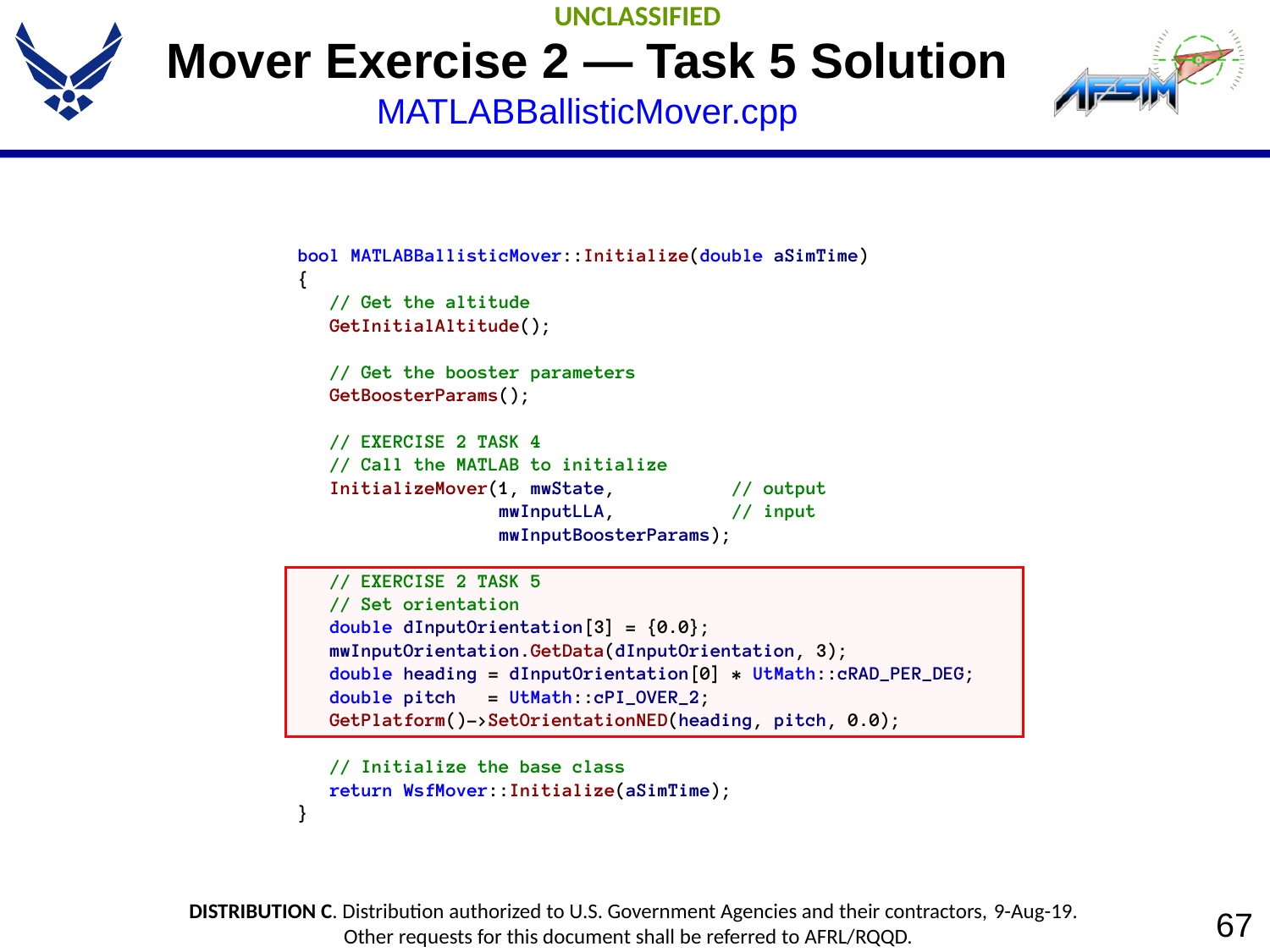

# Mover Exercise 2 — Task 5 Solution MATLABBallisticMover.cpp
bool MATLABBallisticMover::Initialize(double aSimTime)
{
   // Get the altitude
   GetInitialAltitude();

   // Get the booster parameters
   GetBoosterParams();

   // EXERCISE 2 TASK 4
   // Call the MATLAB to initialize
   InitializeMover(1, mwState,           // output
                   mwInputLLA,           // input
                   mwInputBoosterParams);

   // EXERCISE 2 TASK 5
   // Set orientation
   double dInputOrientation[3] = {0.0};
   mwInputOrientation.GetData(dInputOrientation, 3);
   double heading = dInputOrientation[0] * UtMath::cRAD_PER_DEG;
   double pitch   = UtMath::cPI_OVER_2;
   GetPlatform()->SetOrientationNED(heading, pitch, 0.0);

   // Initialize the base class
   return WsfMover::Initialize(aSimTime);
}